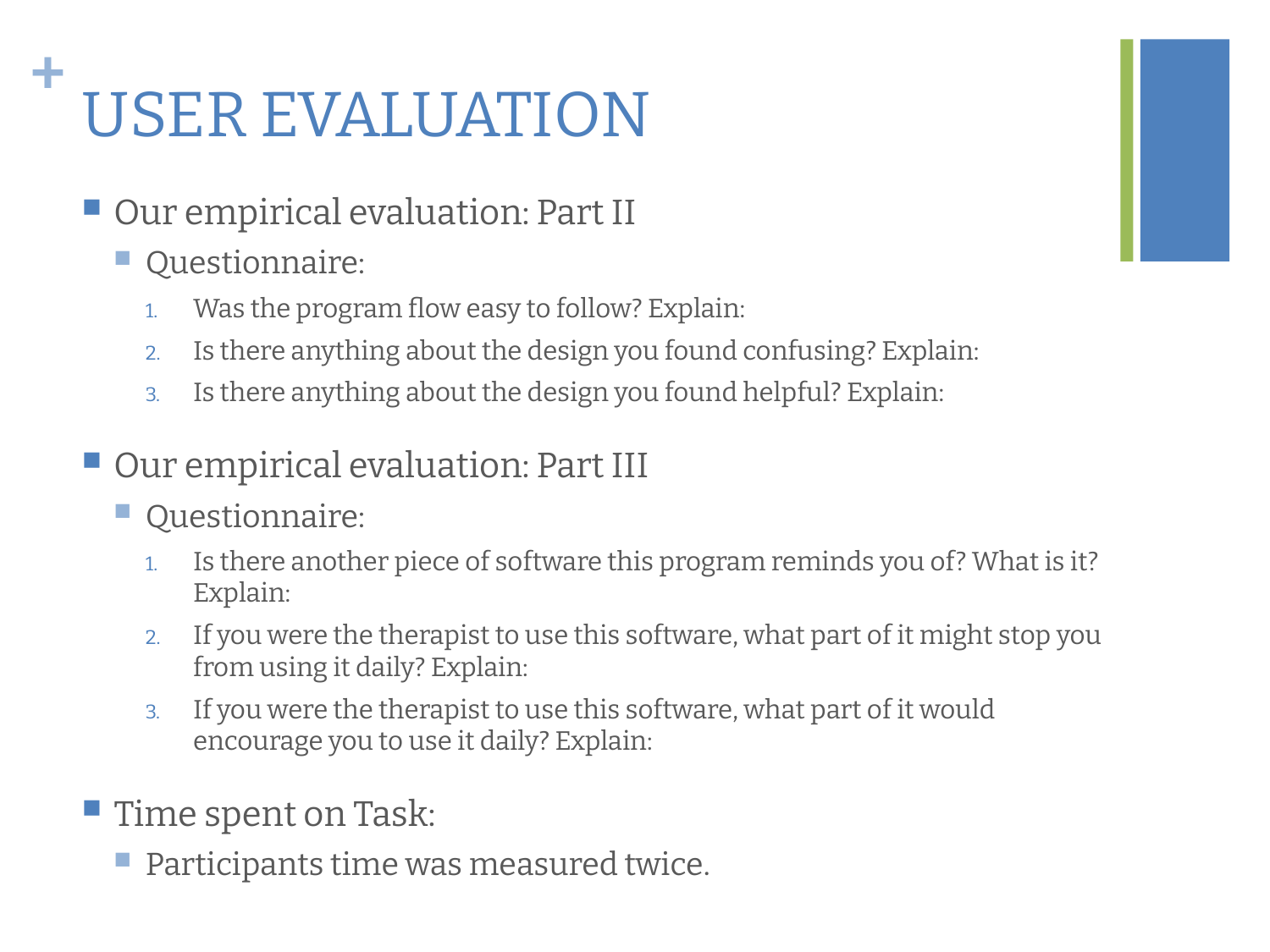

# USER EVALUATION
Our empirical evaluation: Part II
Questionnaire:
Was the program flow easy to follow? Explain:
Is there anything about the design you found confusing? Explain:
Is there anything about the design you found helpful? Explain:
Our empirical evaluation: Part III
Questionnaire:
Is there another piece of software this program reminds you of? What is it? Explain:
If you were the therapist to use this software, what part of it might stop you from using it daily? Explain:
If you were the therapist to use this software, what part of it would encourage you to use it daily? Explain:
Time spent on Task:
Participants time was measured twice.